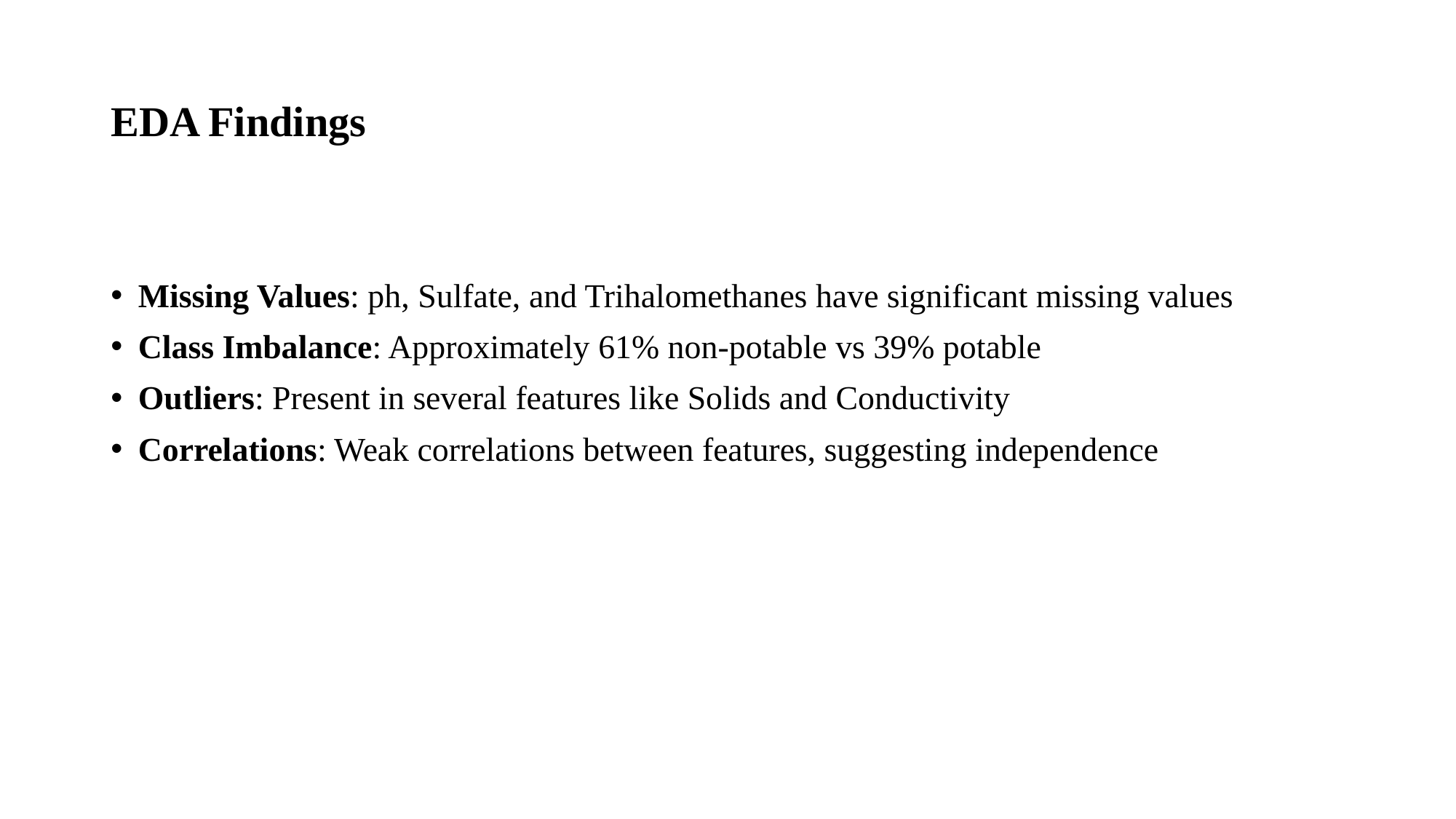

# EDA Findings

Missing Values: ph, Sulfate, and Trihalomethanes have significant missing values
Class Imbalance: Approximately 61% non-potable vs 39% potable
Outliers: Present in several features like Solids and Conductivity
Correlations: Weak correlations between features, suggesting independence